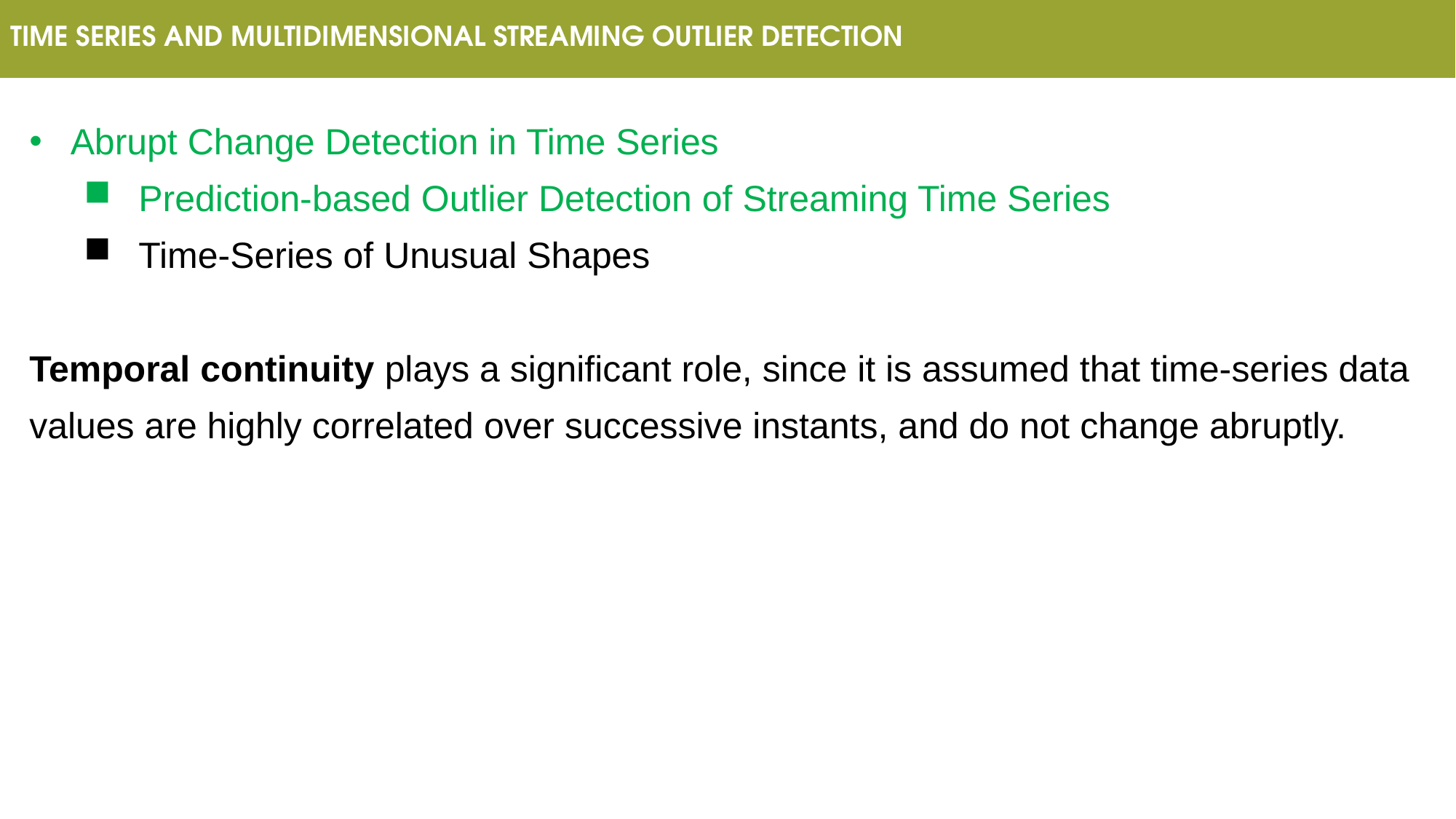

TIME SERIES AND MULTIDIMENSIONAL STREAMING OUTLIER DETECTION

Abrupt Change Detection in Time Series
Prediction-based Outlier Detection of Streaming Time Series
Time-Series of Unusual Shapes

Temporal continuity plays a significant role, since it is assumed that time-series data values are highly correlated over successive instants, and do not change abruptly.